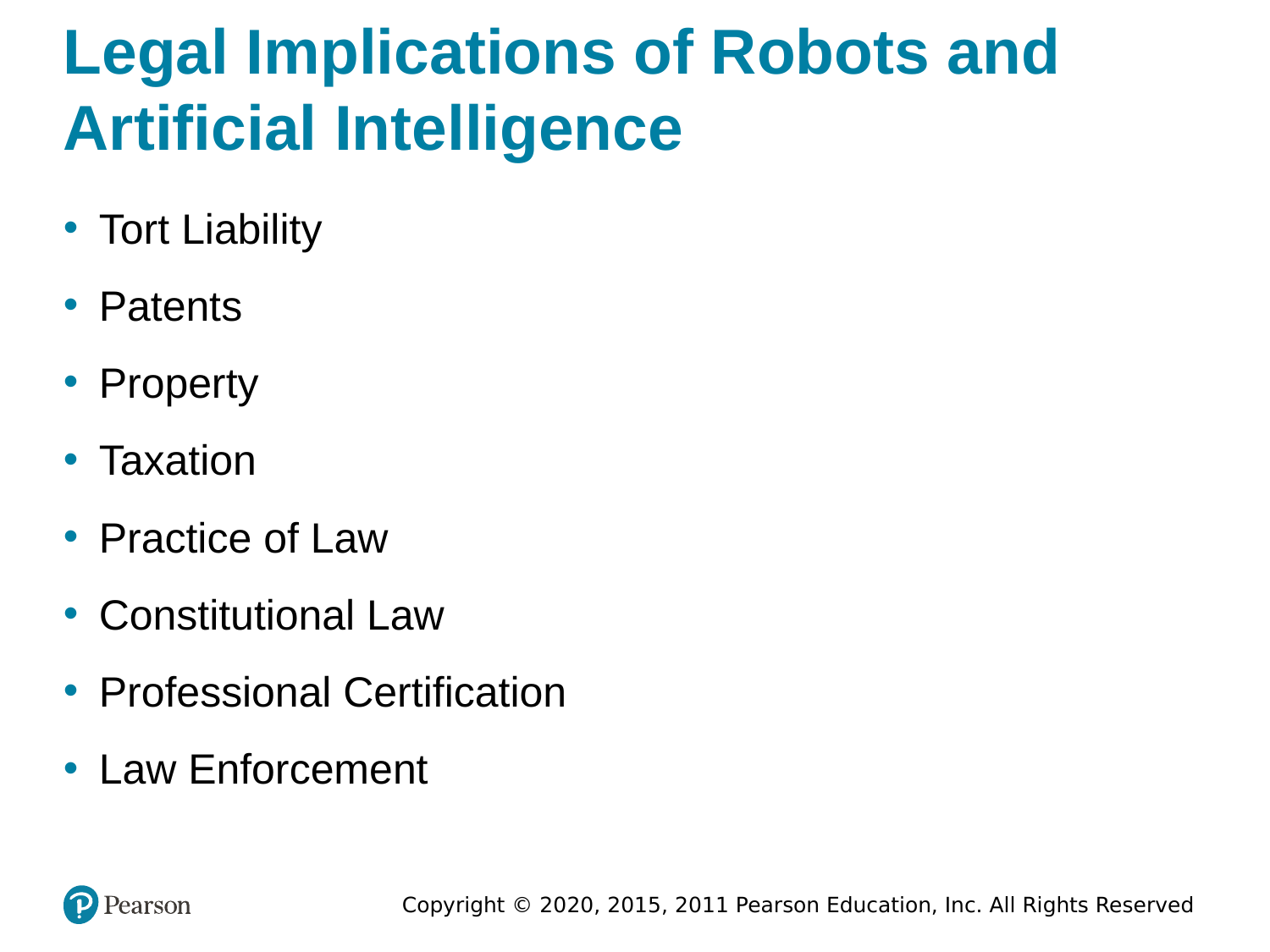

# Legal Implications of Robots and Artificial Intelligence
Tort Liability
Patents
Property
Taxation
Practice of Law
Constitutional Law
Professional Certification
Law Enforcement